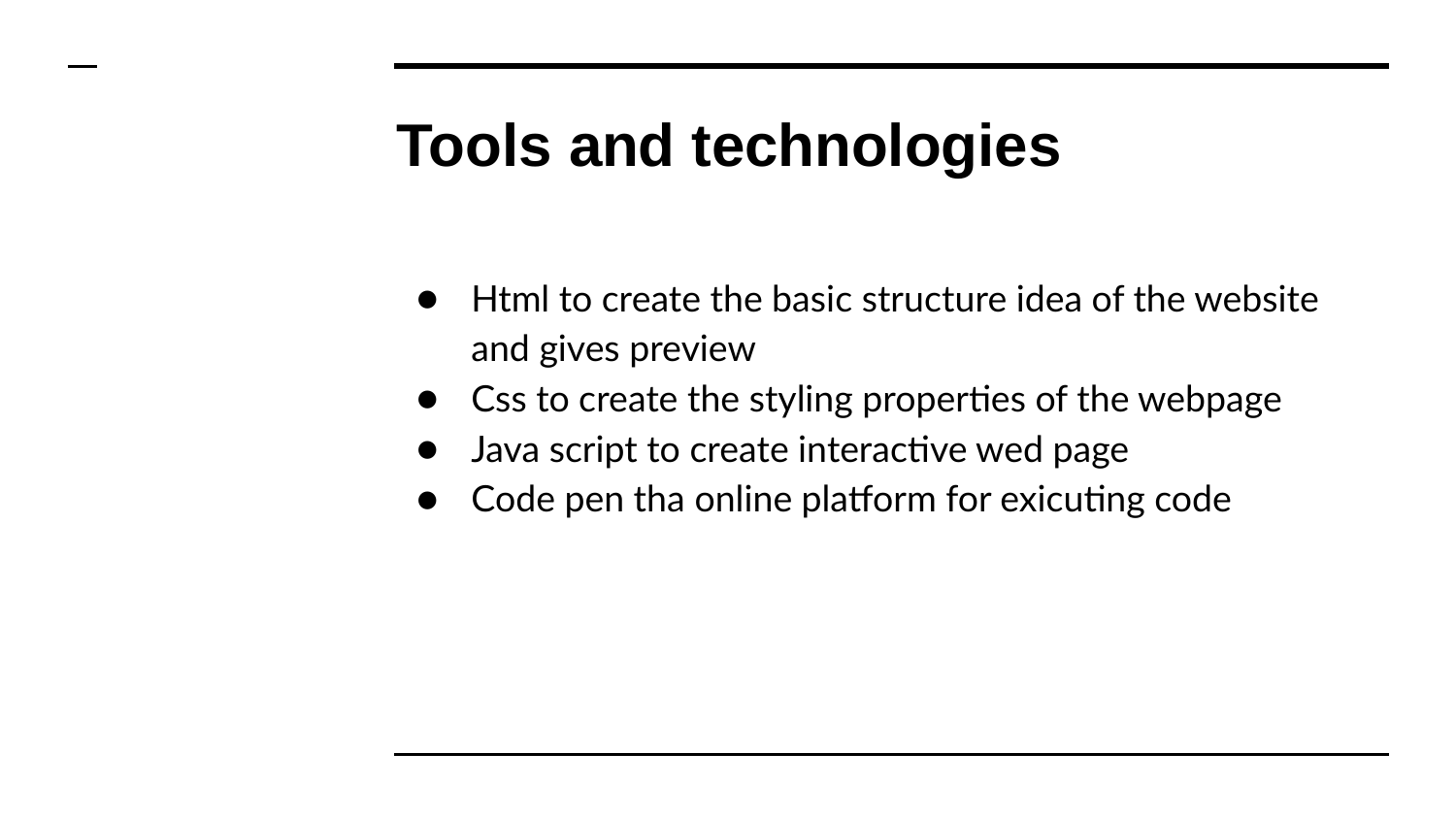

# Tools and technologies
Html to create the basic structure idea of the website and gives preview
Css to create the styling properties of the webpage
Java script to create interactive wed page
Code pen tha online platform for exicuting code